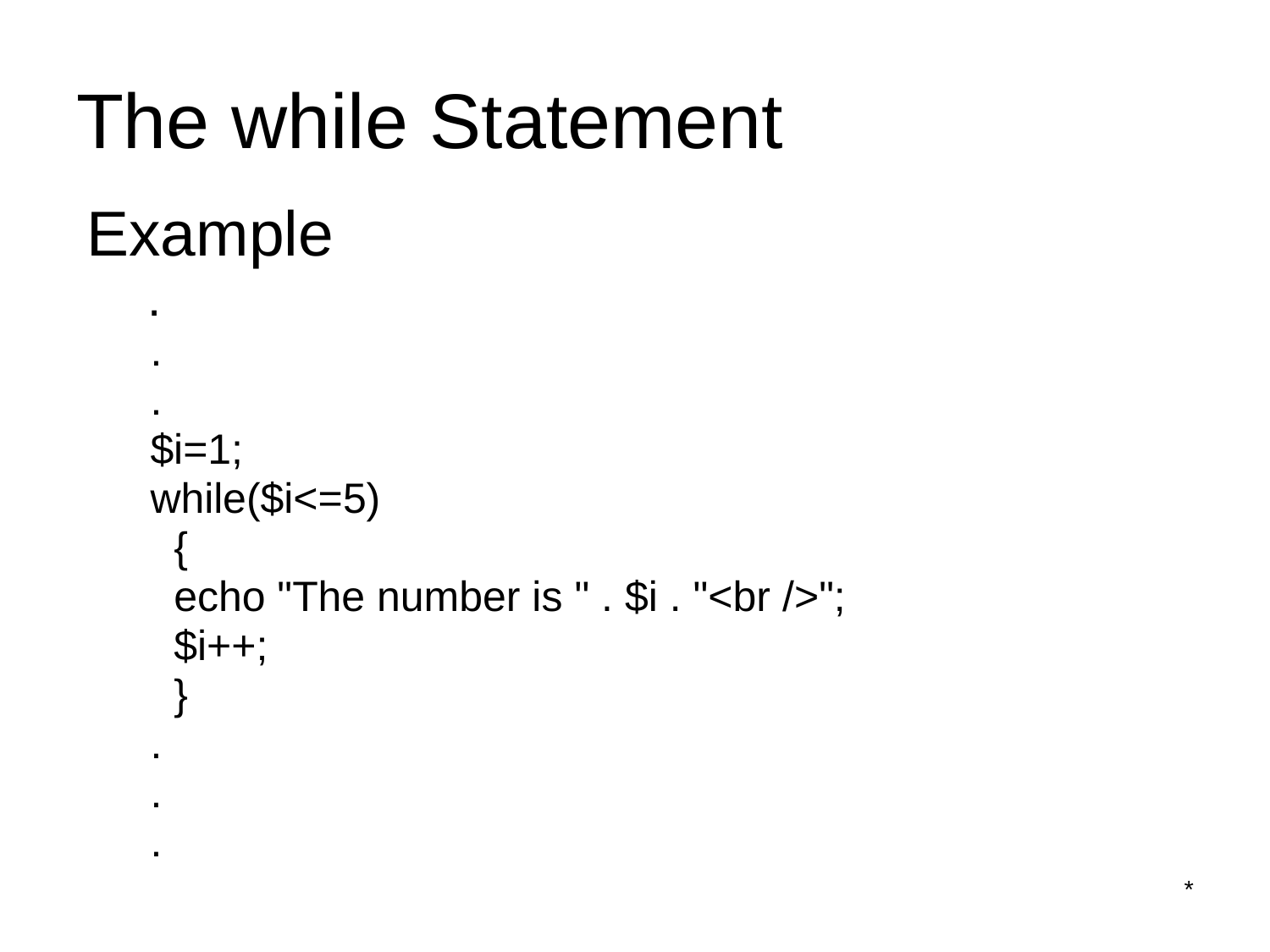

# The while Statement
Example
	 .
.
.
$i=1;
while($i<=5)
  {
  echo "The number is " . $i . "<br />";
  $i++;
  }
.
.
.
*